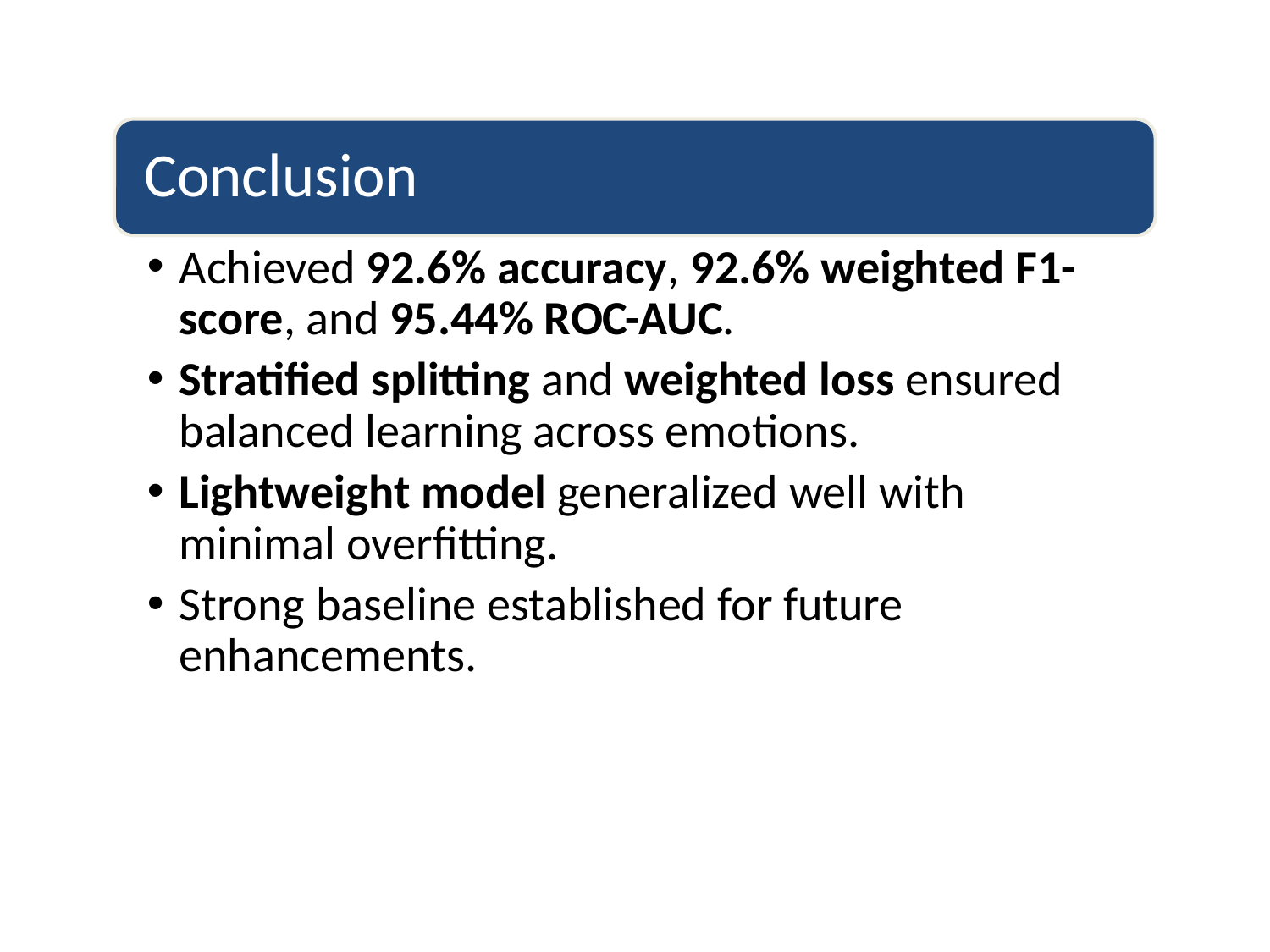

Conclusion
Achieved 92.6% accuracy, 92.6% weighted F1-score, and 95.44% ROC-AUC.
Stratified splitting and weighted loss ensured balanced learning across emotions.
Lightweight model generalized well with minimal overfitting.
Strong baseline established for future enhancements.